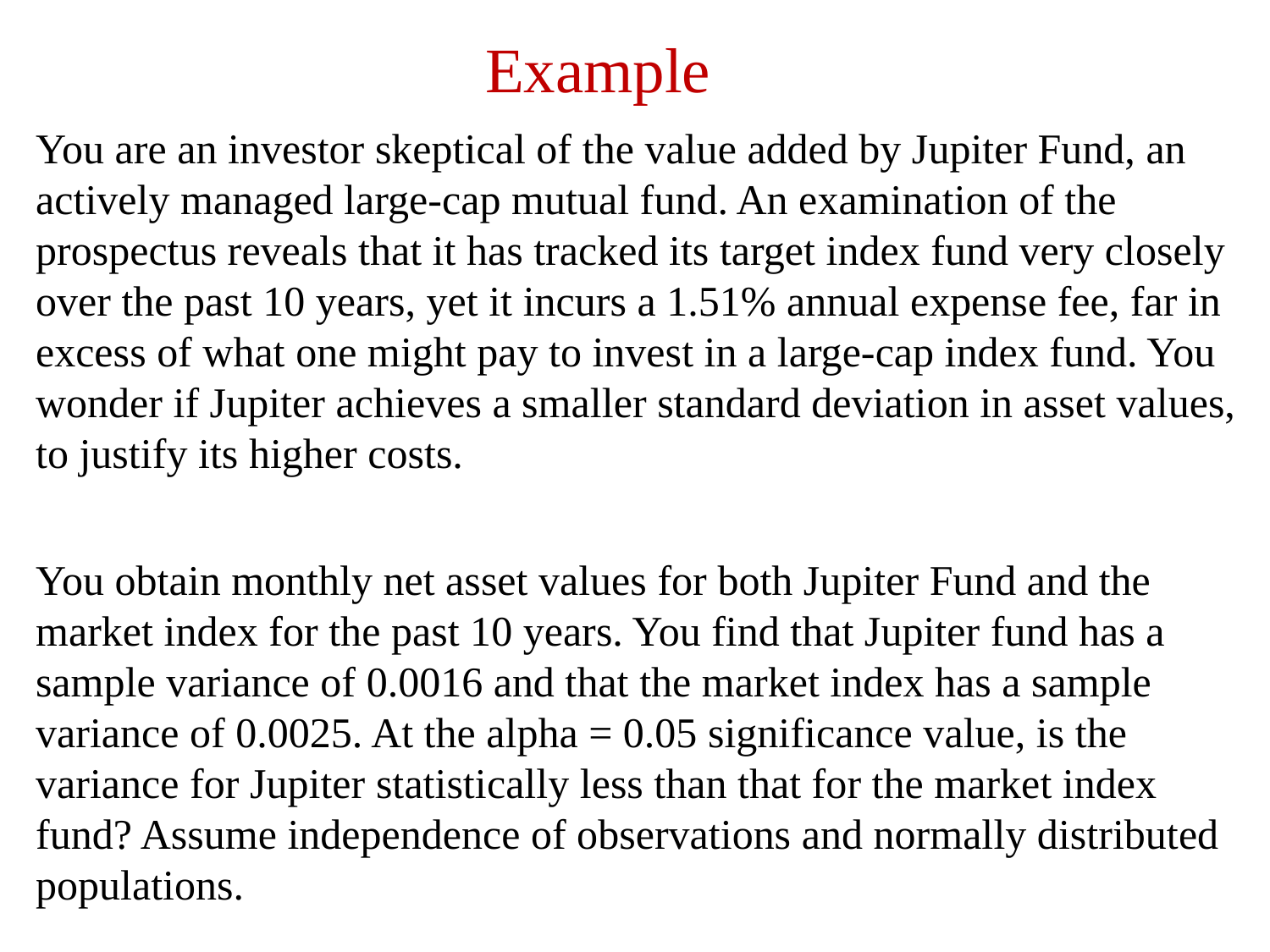

Example
You are an investor skeptical of the value added by Jupiter Fund, an actively managed large-cap mutual fund. An examination of the prospectus reveals that it has tracked its target index fund very closely over the past 10 years, yet it incurs a 1.51% annual expense fee, far in excess of what one might pay to invest in a large-cap index fund. You wonder if Jupiter achieves a smaller standard deviation in asset values, to justify its higher costs.

You obtain monthly net asset values for both Jupiter Fund and the market index for the past 10 years. You find that Jupiter fund has a sample variance of 0.0016 and that the market index has a sample variance of 0.0025. At the alpha = 0.05 significance value, is the variance for Jupiter statistically less than that for the market index fund? Assume independence of observations and normally distributed populations.